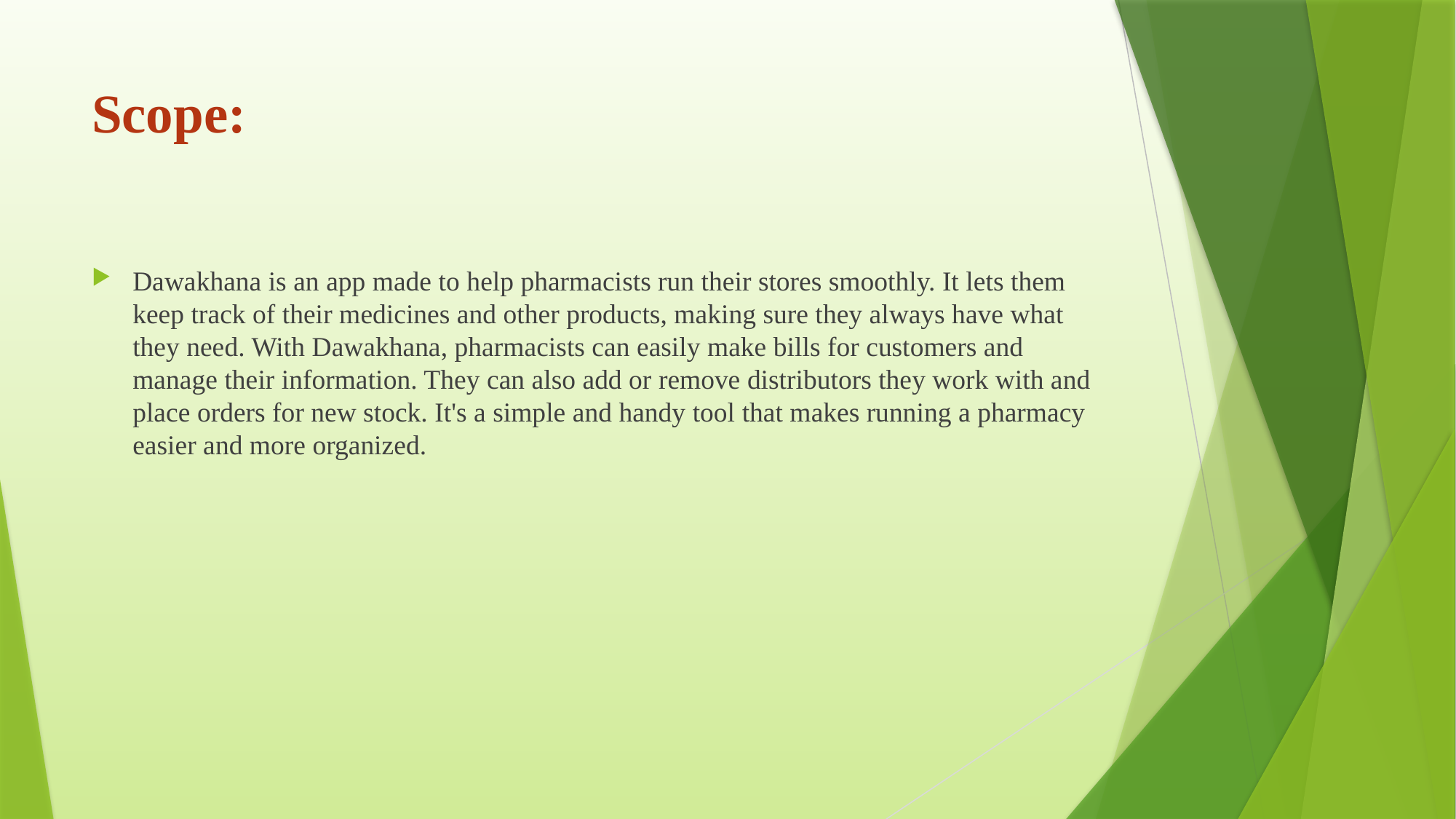

# Scope:
Dawakhana is an app made to help pharmacists run their stores smoothly. It lets them keep track of their medicines and other products, making sure they always have what they need. With Dawakhana, pharmacists can easily make bills for customers and manage their information. They can also add or remove distributors they work with and place orders for new stock. It's a simple and handy tool that makes running a pharmacy easier and more organized.